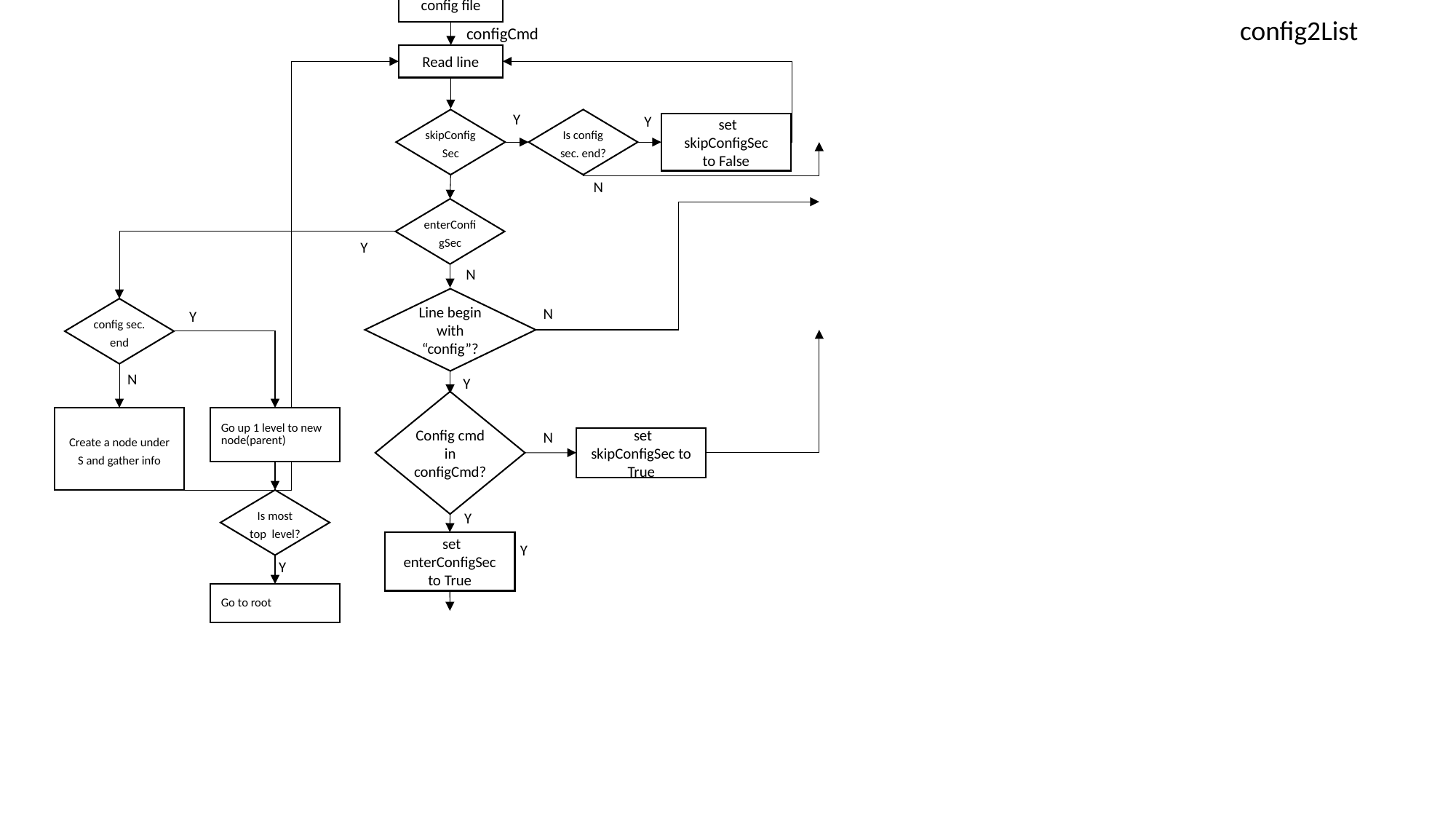

Read config 1st part in config file
config2List
configCmd
Read line
Y
Y
skipConfigSec
Is config sec. end?
 set skipConfigSec
to False
N
enterConfigSec
Y
N
Line begin with “config”?
config sec. end
N
Y
N
Y
Config cmd in configCmd?
Create a node under S and gather info
Go up 1 level to new node(parent)
N
 set skipConfigSec to True
Is most top  level?
Y
 set enterConfigSec
to True
Y
Y
Go to root